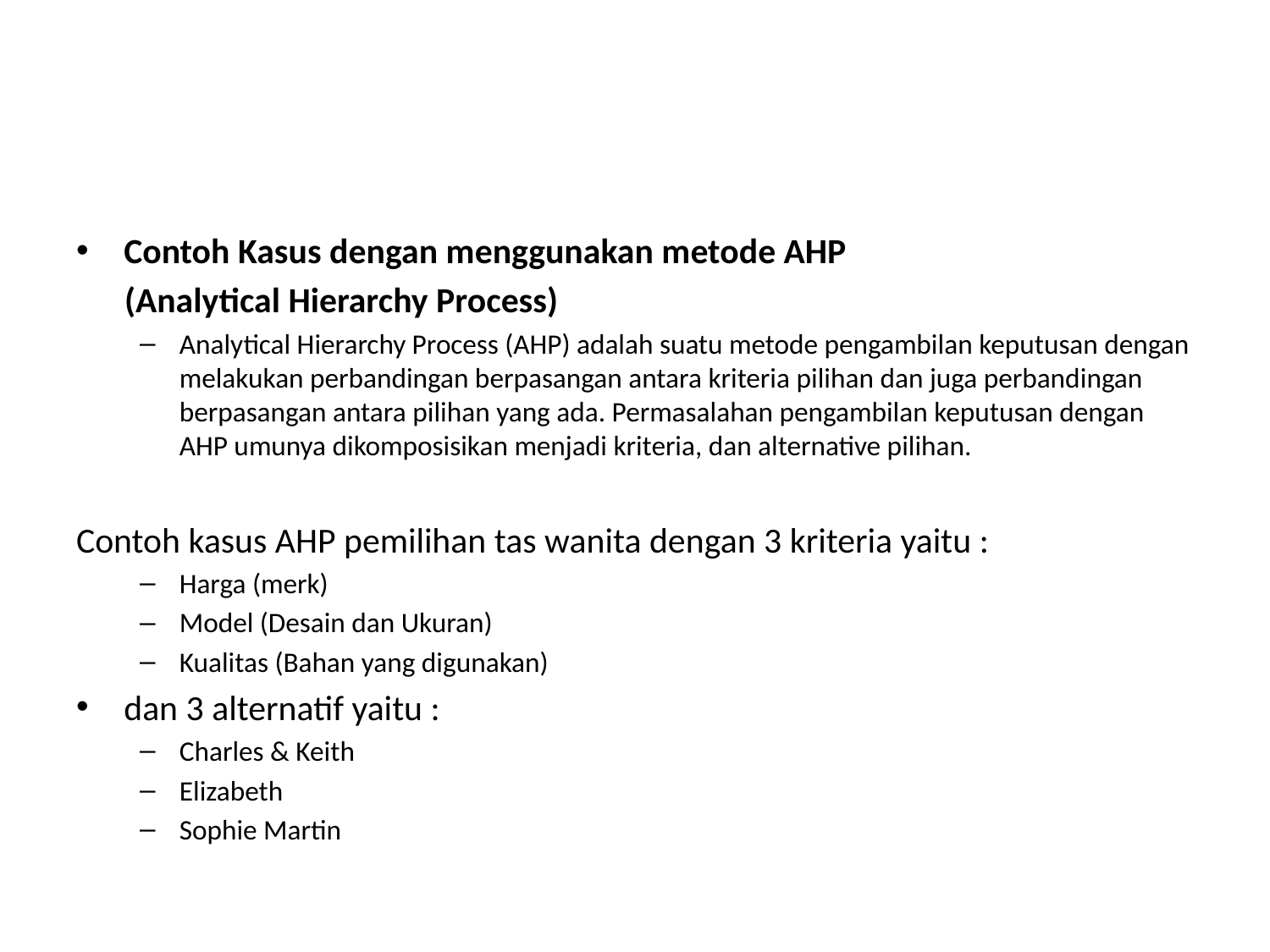

#
Contoh Kasus dengan menggunakan metode AHP
      (Analytical Hierarchy Process)
Analytical Hierarchy Process (AHP) adalah suatu metode pengambilan keputusan dengan melakukan perbandingan berpasangan antara kriteria pilihan dan juga perbandingan berpasangan antara pilihan yang ada. Permasalahan pengambilan keputusan dengan AHP umunya dikomposisikan menjadi kriteria, dan alternative pilihan.

Contoh kasus AHP pemilihan tas wanita dengan 3 kriteria yaitu :
Harga (merk)
Model (Desain dan Ukuran)
Kualitas (Bahan yang digunakan)
dan 3 alternatif yaitu :
Charles & Keith
Elizabeth
Sophie Martin